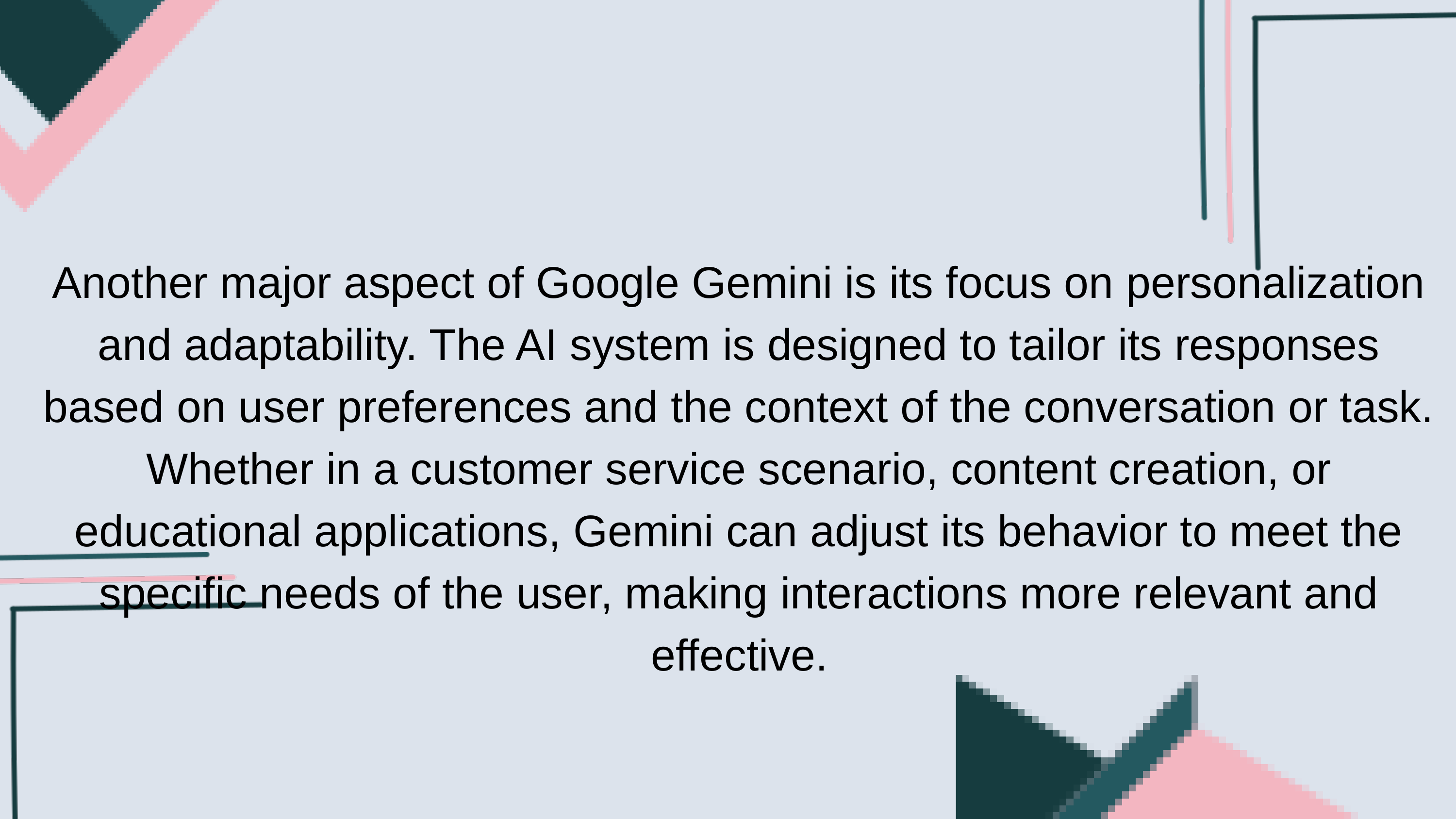

Another major aspect of Google Gemini is its focus on personalization and adaptability. The AI system is designed to tailor its responses based on user preferences and the context of the conversation or task. Whether in a customer service scenario, content creation, or educational applications, Gemini can adjust its behavior to meet the specific needs of the user, making interactions more relevant and effective.